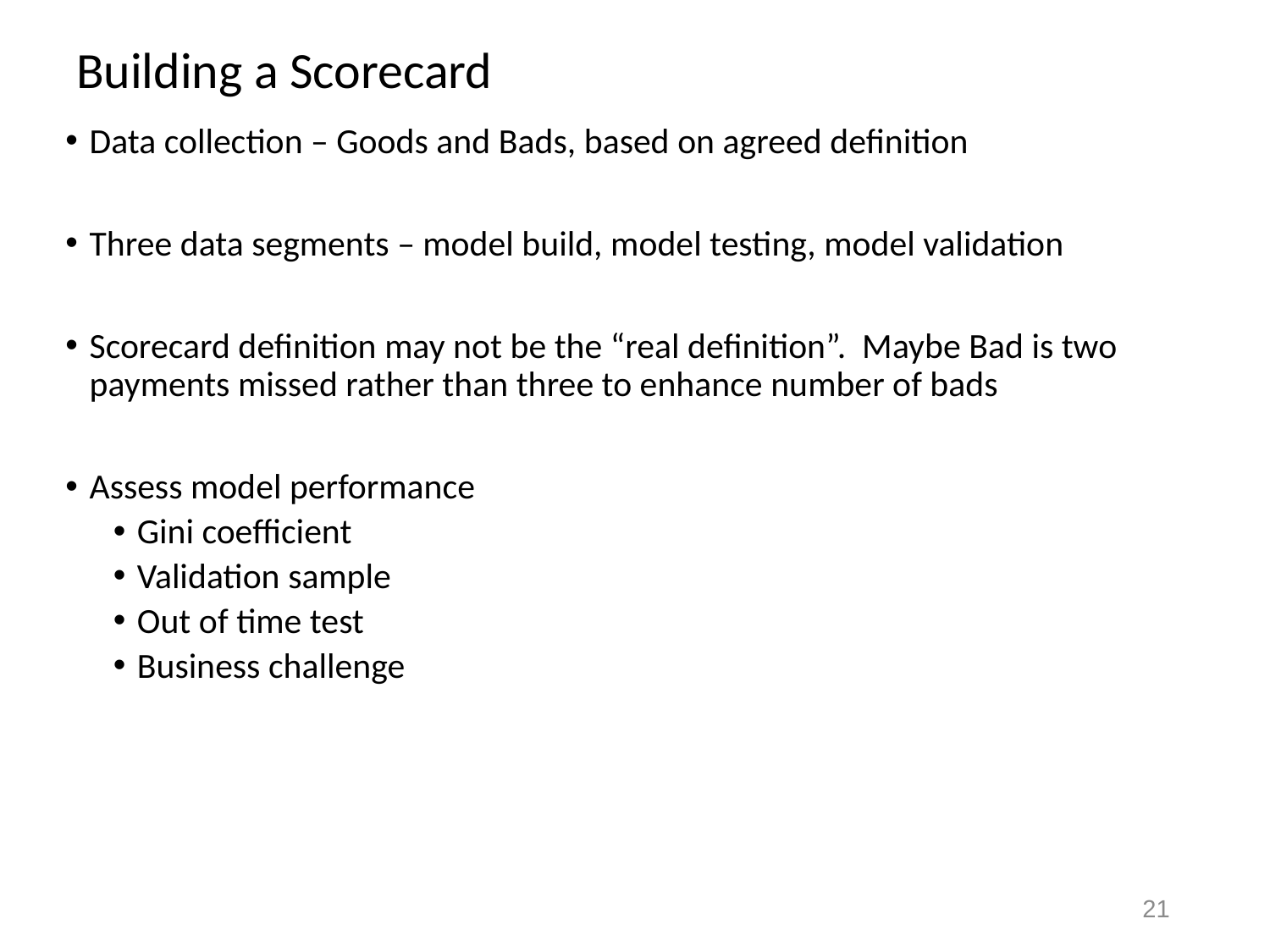

# Building a Scorecard
Data collection – Goods and Bads, based on agreed definition

Three data segments – model build, model testing, model validation

Scorecard definition may not be the “real definition”.  Maybe Bad is two payments missed rather than three to enhance number of bads

Assess model performance
Gini coefficient
Validation sample
Out of time test
Business challenge
21